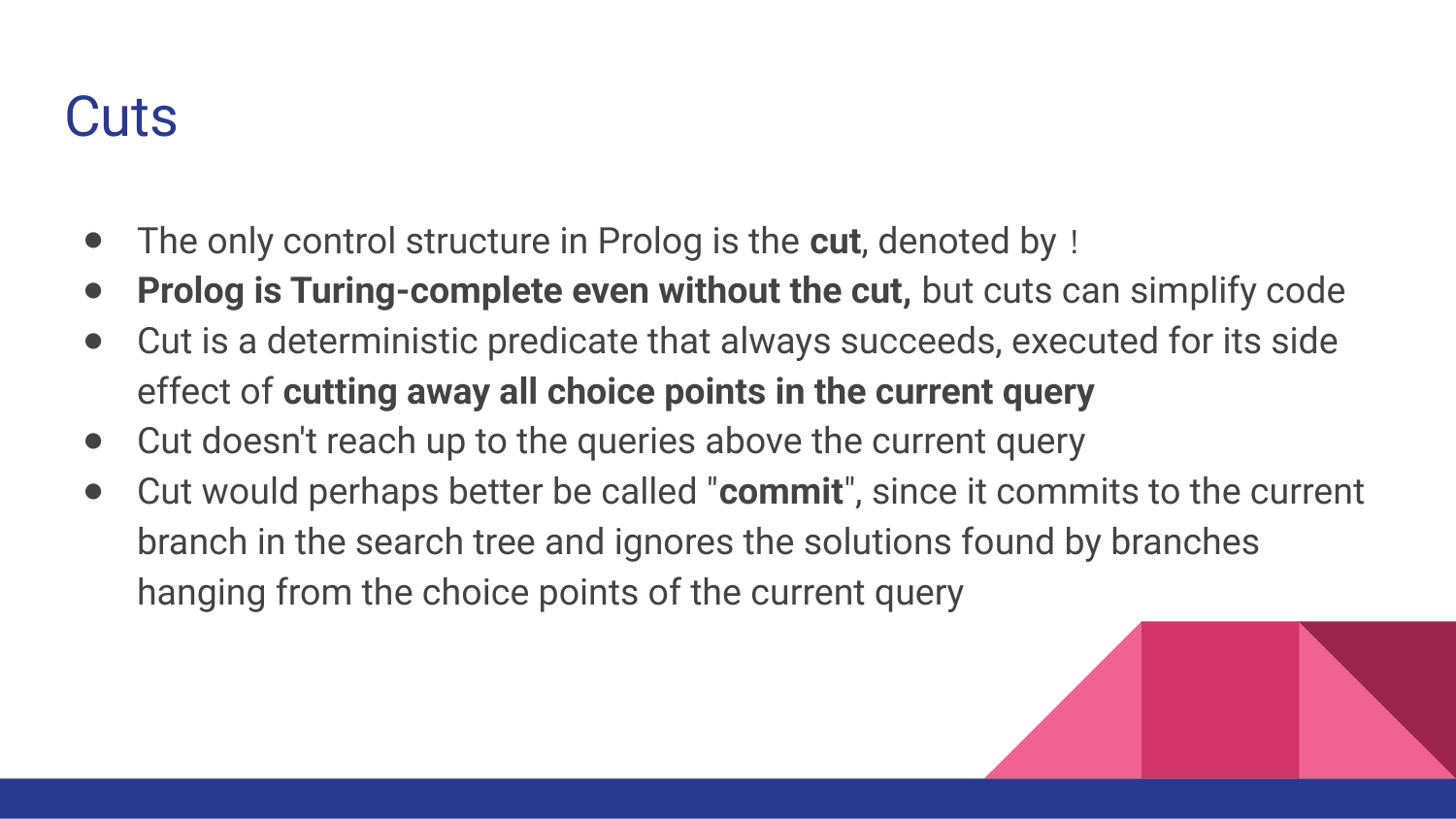

# Cuts
The only control structure in Prolog is the cut, denoted by !
Prolog is Turing-complete even without the cut, but cuts can simplify code
Cut is a deterministic predicate that always succeeds, executed for its side effect of cutting away all choice points in the current query
Cut doesn't reach up to the queries above the current query
Cut would perhaps better be called "commit", since it commits to the current branch in the search tree and ignores the solutions found by branches hanging from the choice points of the current query